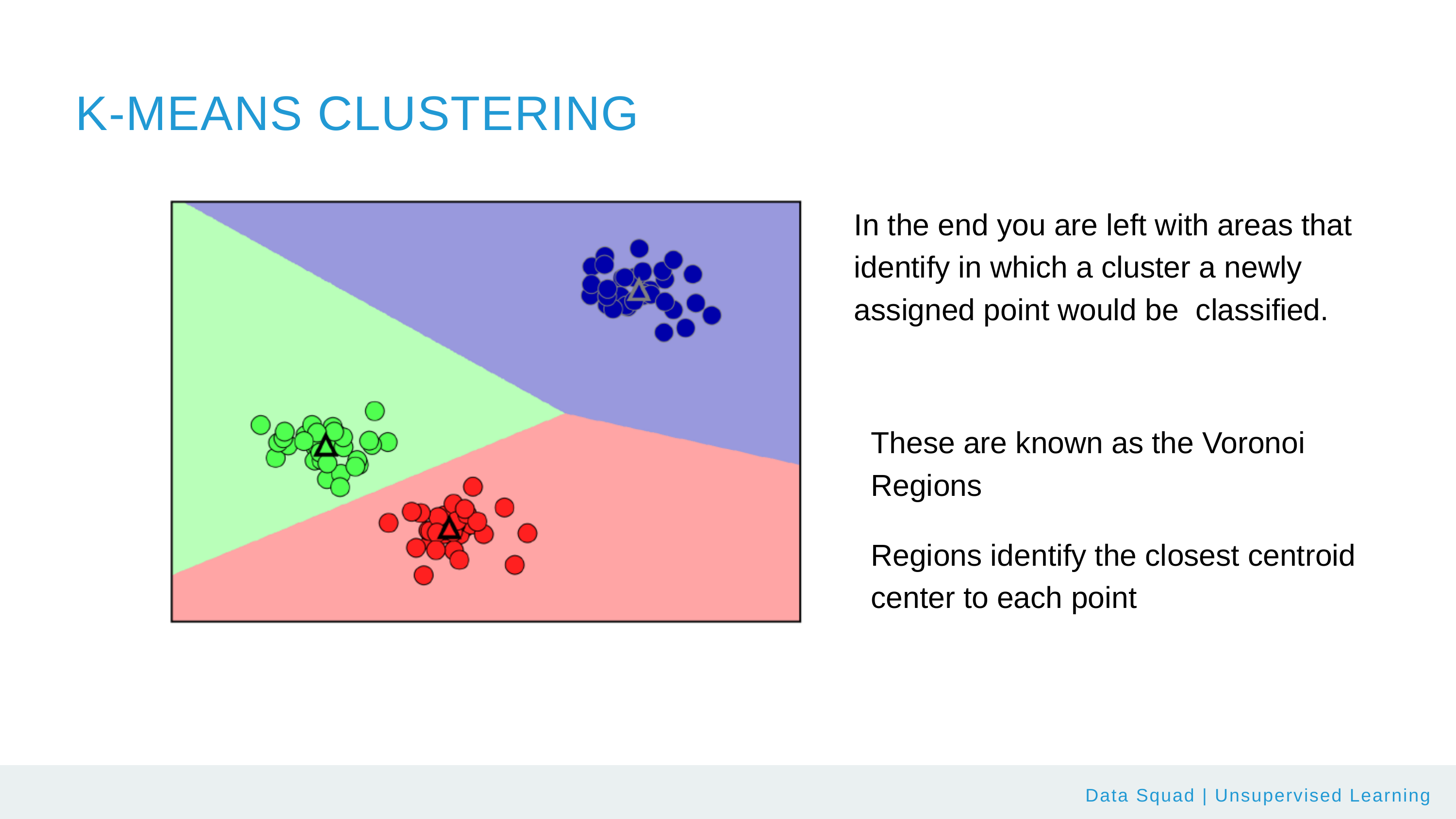

K-MEANS CLUSTERING

In the end you are left with areas that identify in which a cluster a newly assigned point would be  classified.
These are known as the Voronoi Regions
Regions identify the closest centroid center to each point

Data Squad | Unsupervised Learning